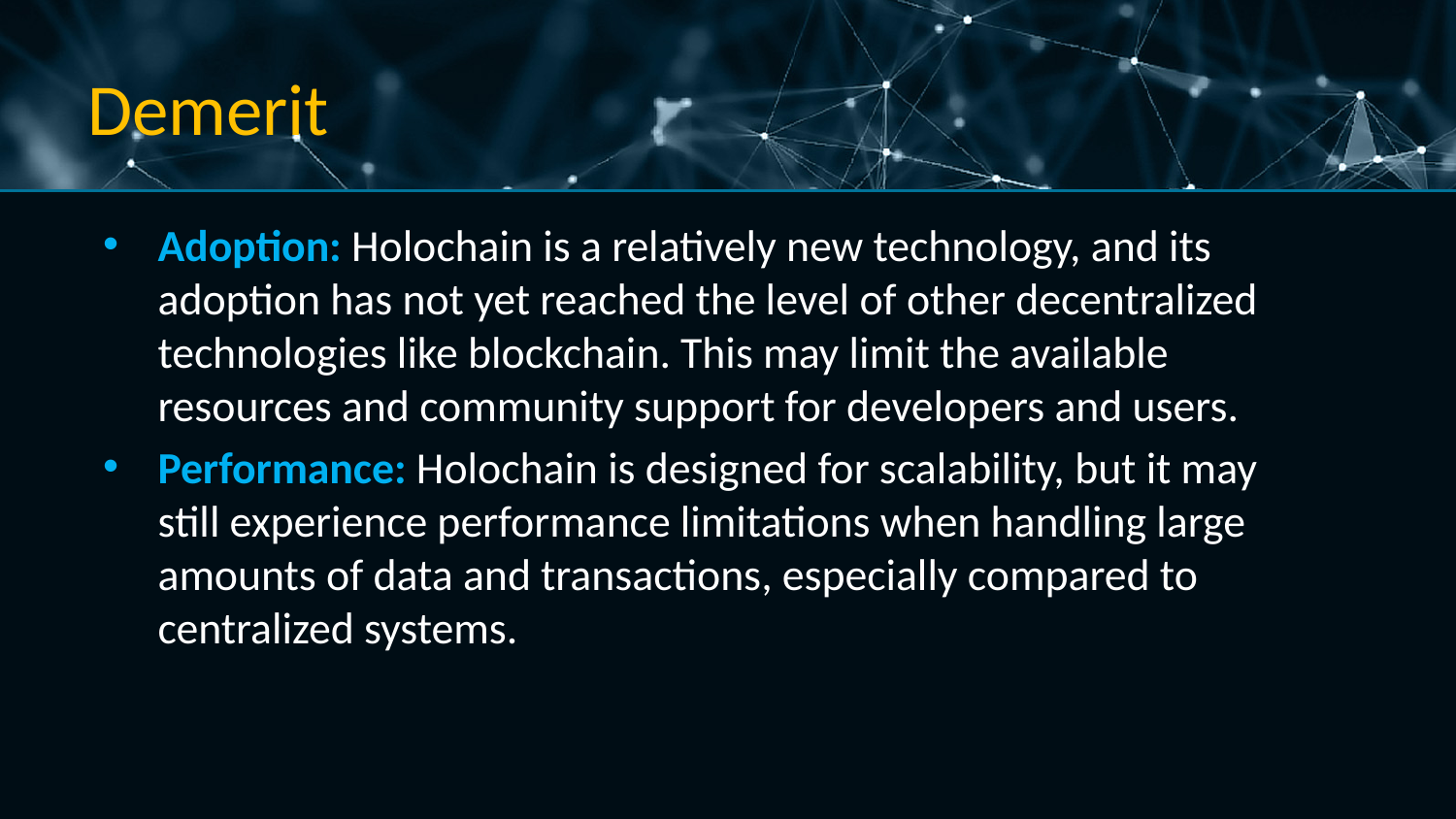

# Demerit
Adoption: Holochain is a relatively new technology, and its adoption has not yet reached the level of other decentralized technologies like blockchain. This may limit the available resources and community support for developers and users.
Performance: Holochain is designed for scalability, but it may still experience performance limitations when handling large amounts of data and transactions, especially compared to centralized systems.